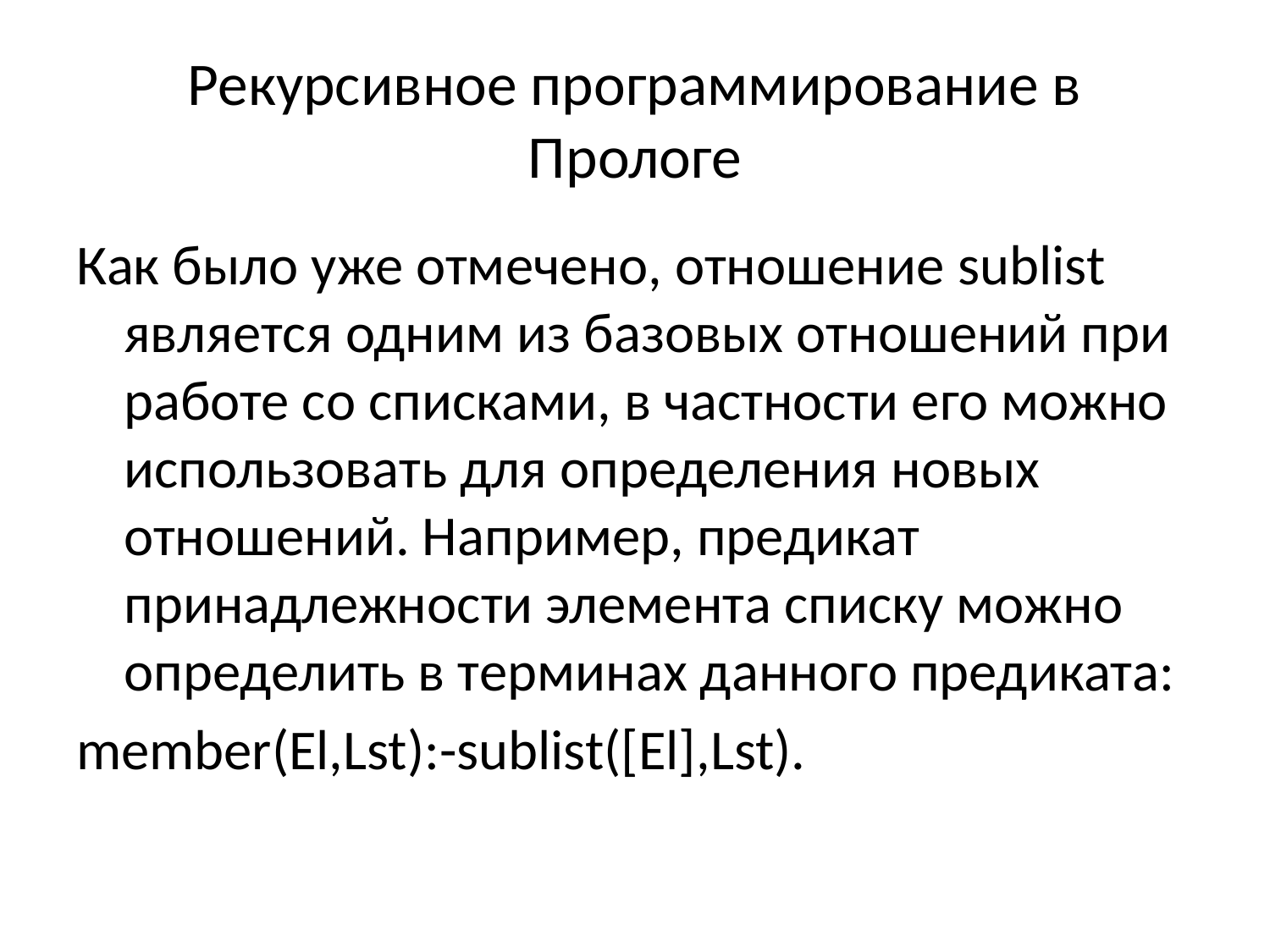

# Рекурсивное программирование в Прологе
Как было уже отмечено, отношение sublist является одним из базовых отношений при работе со списками, в частности его можно использовать для определения новых отношений. Например, предикат принадлежности элемента списку можно определить в терминах данного предиката:
member(El,Lst):-sublist([El],Lst).